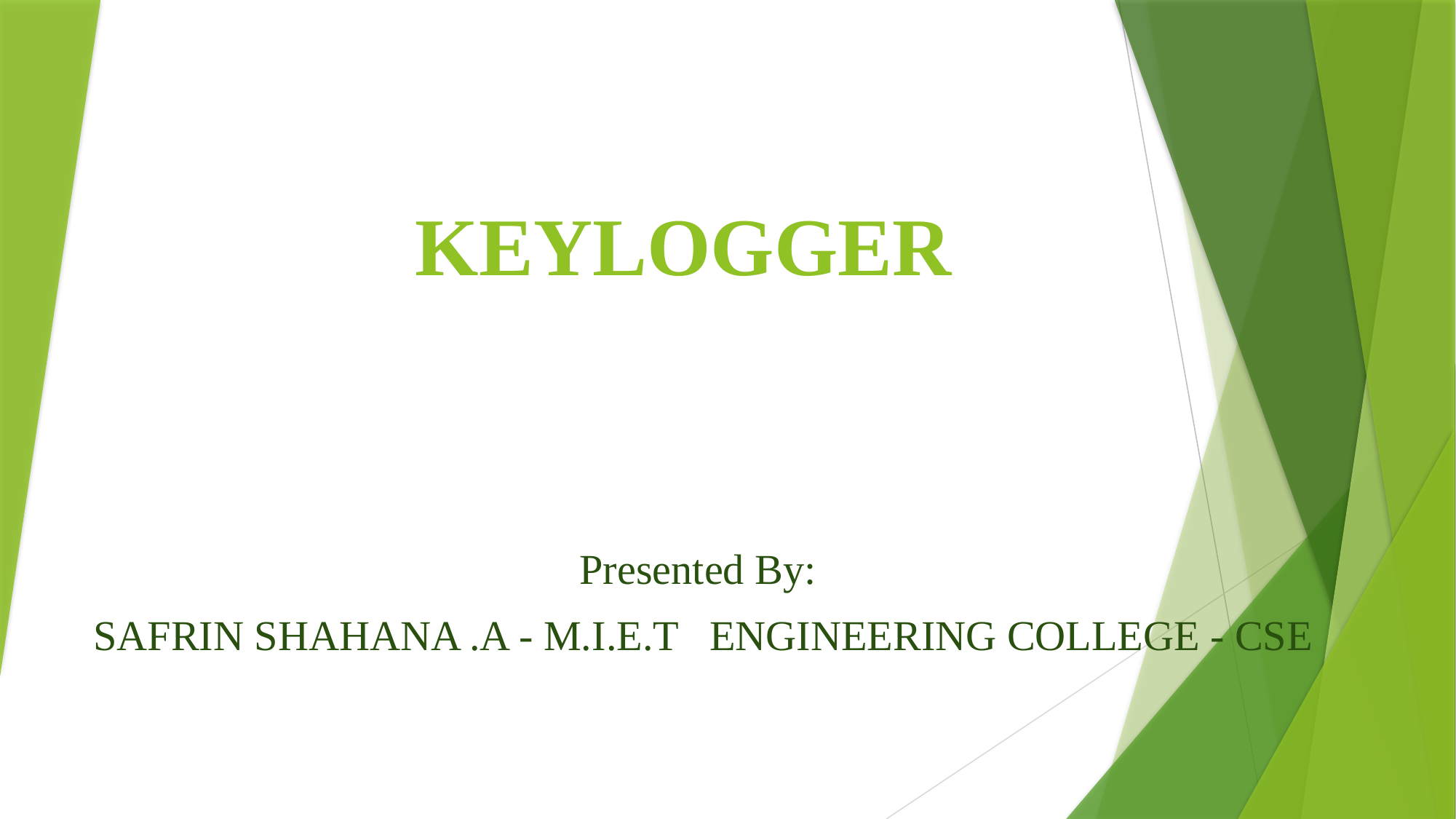

# KEYLOGGER
Presented By:
SAFRIN SHAHANA .A - M.I.E.T   ENGINEERING COLLEGE - CSE